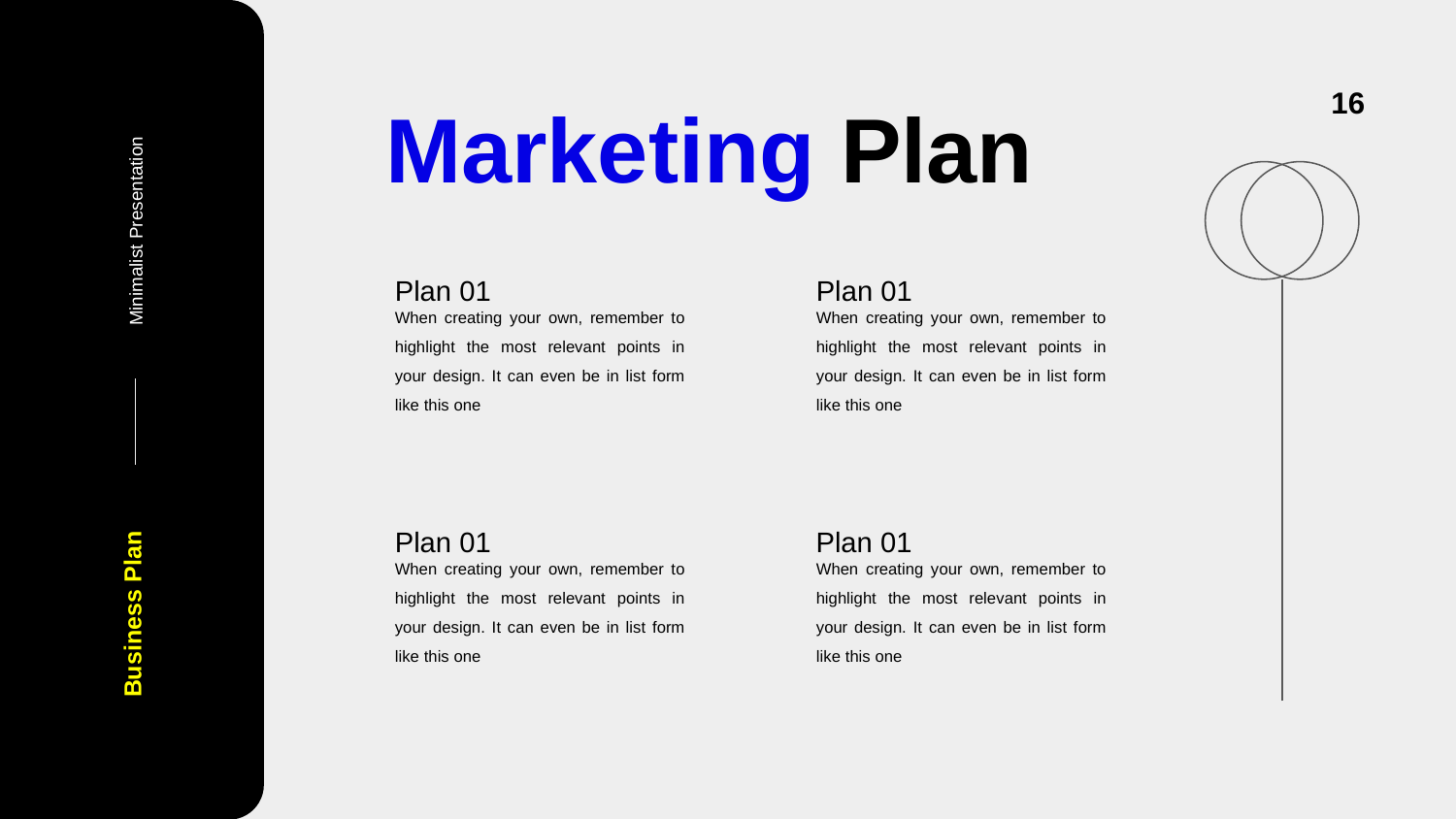

16
Marketing Plan
Minimalist Presentation

Plan 01
Plan 01

When creating your own, remember to highlight the most relevant points in your design. It can even be in list form like this one
When creating your own, remember to highlight the most relevant points in your design. It can even be in list form like this one
Plan 01
Plan 01
When creating your own, remember to highlight the most relevant points in your design. It can even be in list form like this one
When creating your own, remember to highlight the most relevant points in your design. It can even be in list form like this one
Business Plan